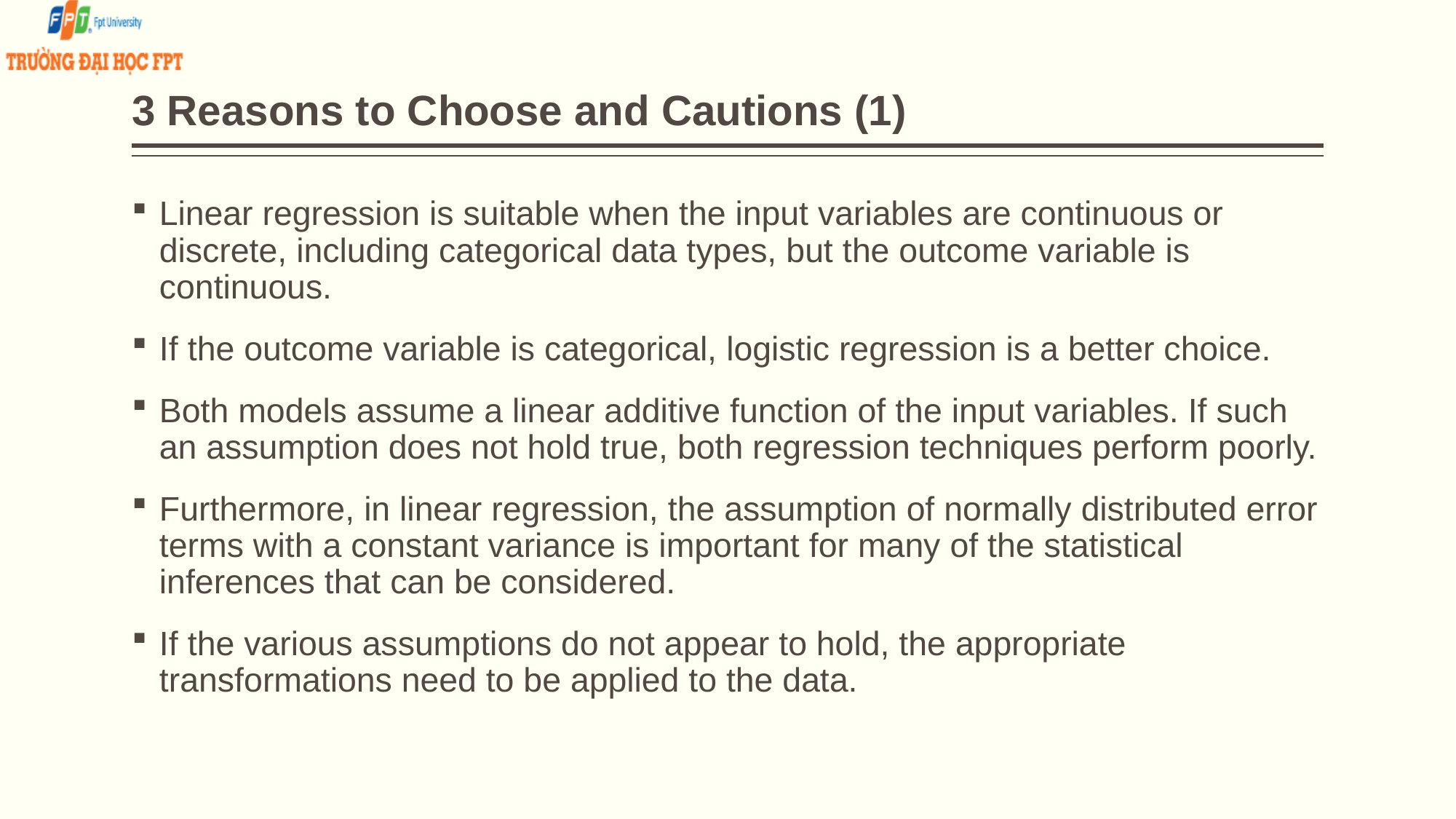

# 3 Reasons to Choose and Cautions (1)
Linear regression is suitable when the input variables are continuous or discrete, including categorical data types, but the outcome variable is continuous.
If the outcome variable is categorical, logistic regression is a better choice.
Both models assume a linear additive function of the input variables. If such an assumption does not hold true, both regression techniques perform poorly.
Furthermore, in linear regression, the assumption of normally distributed error terms with a constant variance is important for many of the statistical inferences that can be considered.
If the various assumptions do not appear to hold, the appropriate transformations need to be applied to the data.